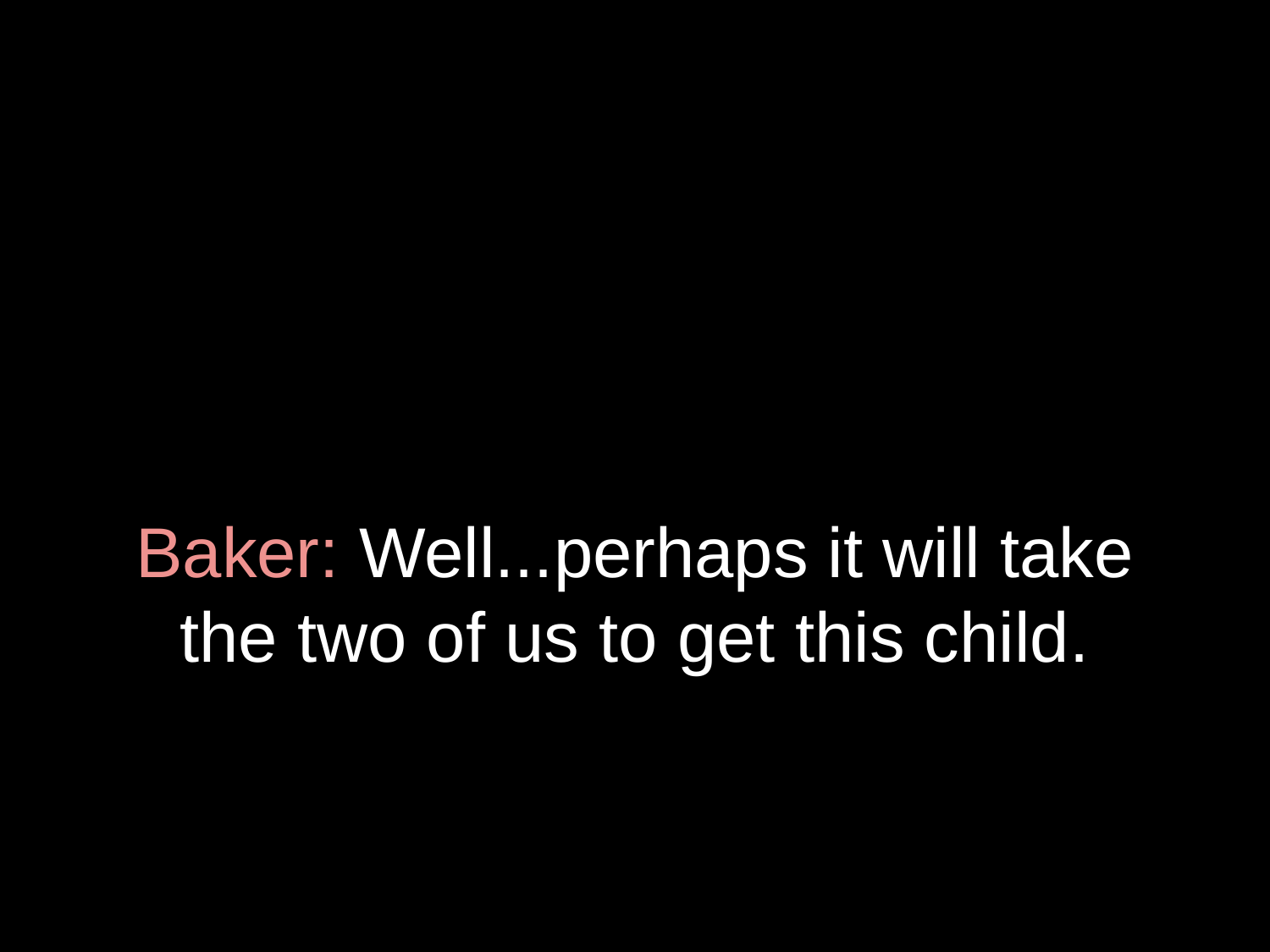

# Baker: Well...perhaps it will take the two of us to get this child.